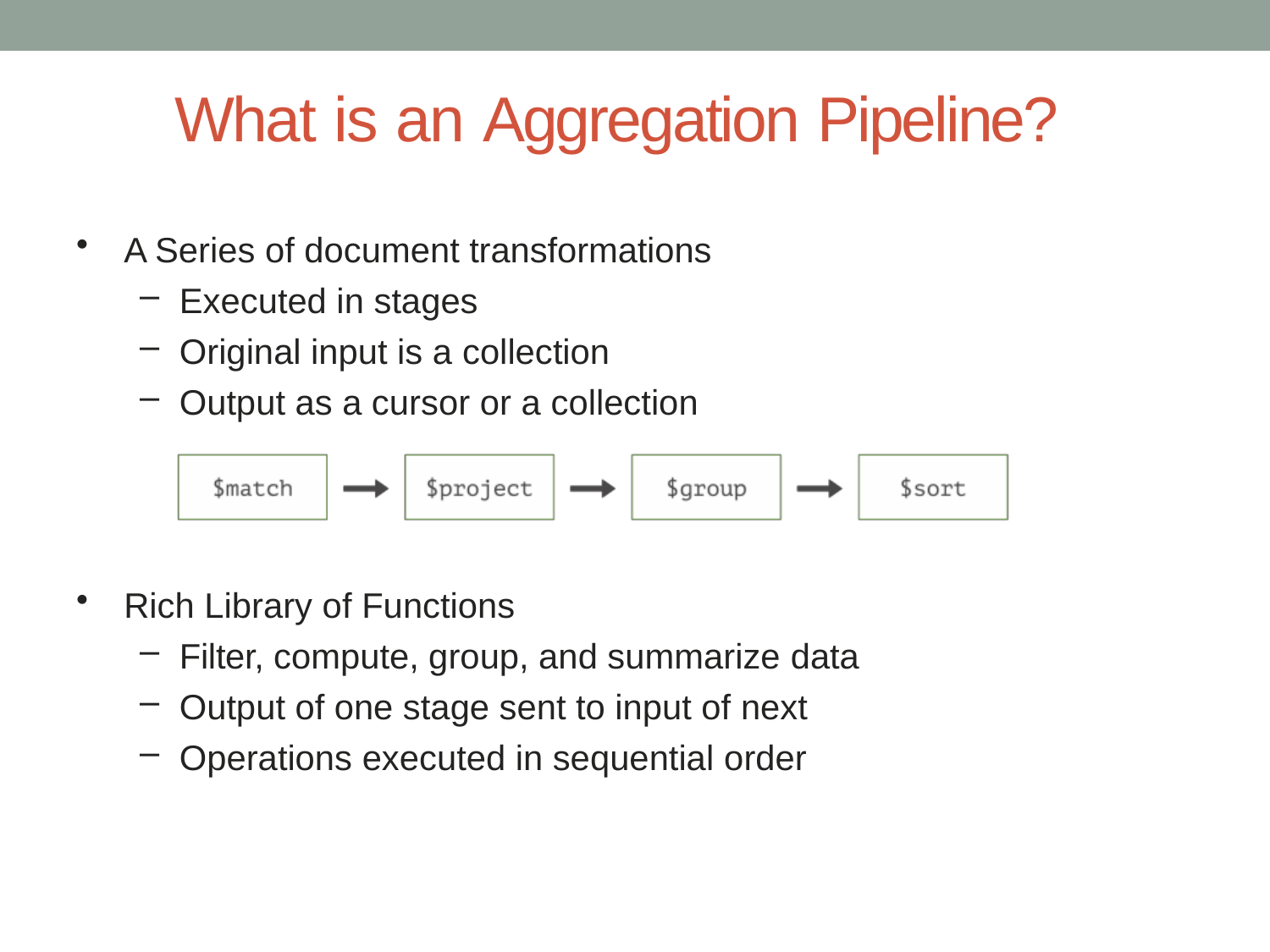

# What is an Aggregation Pipeline?
A Series of document transformations
Executed in stages
Original input is a collection
Output as a cursor or a collection

Rich Library of Functions
Filter, compute, group, and summarize data
Output of one stage sent to input of next
Operations executed in sequential order